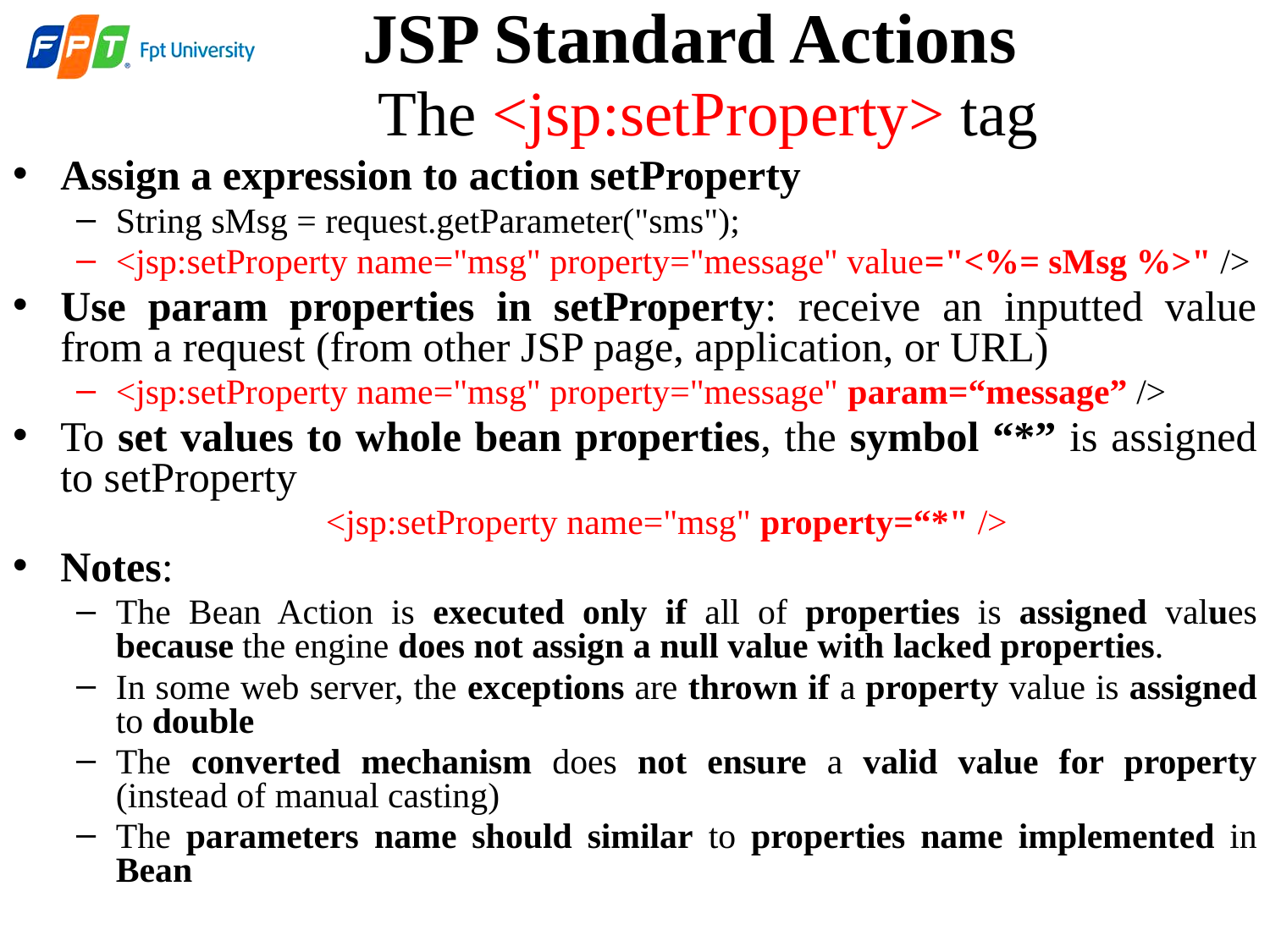

JSP Standard Actions
 The <jsp:setProperty> tag
Assign a expression to action setProperty
String sMsg = request.getParameter("sms");
<jsp:setProperty name="msg" property="message" value="<%= sMsg %>" />
Use param properties in setProperty: receive an inputted value from a request (from other JSP page, application, or URL)
<jsp:setProperty name="msg" property="message" param=“message” />
To set values to whole bean properties, the symbol “*” is assigned to setProperty
<jsp:setProperty name="msg" property=“*" />
Notes:
The Bean Action is executed only if all of properties is assigned values because the engine does not assign a null value with lacked properties.
In some web server, the exceptions are thrown if a property value is assigned to double
The converted mechanism does not ensure a valid value for property (instead of manual casting)
The parameters name should similar to properties name implemented in Bean